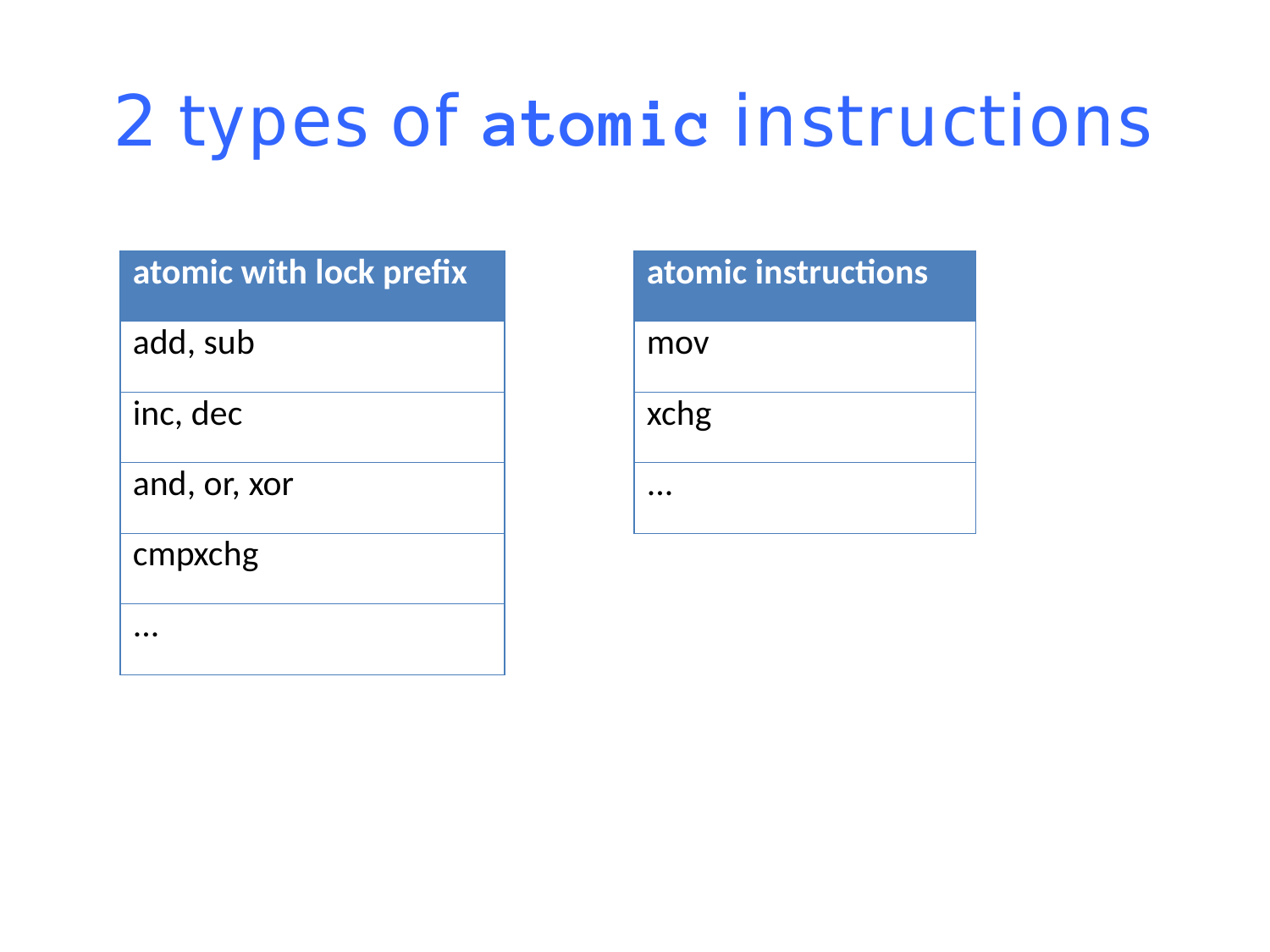

# 2 types of atomic instructions
| atomic with lock prefix |
| --- |
| add, sub |
| inc, dec |
| and, or, xor |
| cmpxchg |
| ... |
| atomic instructions |
| --- |
| mov |
| xchg |
| ... |